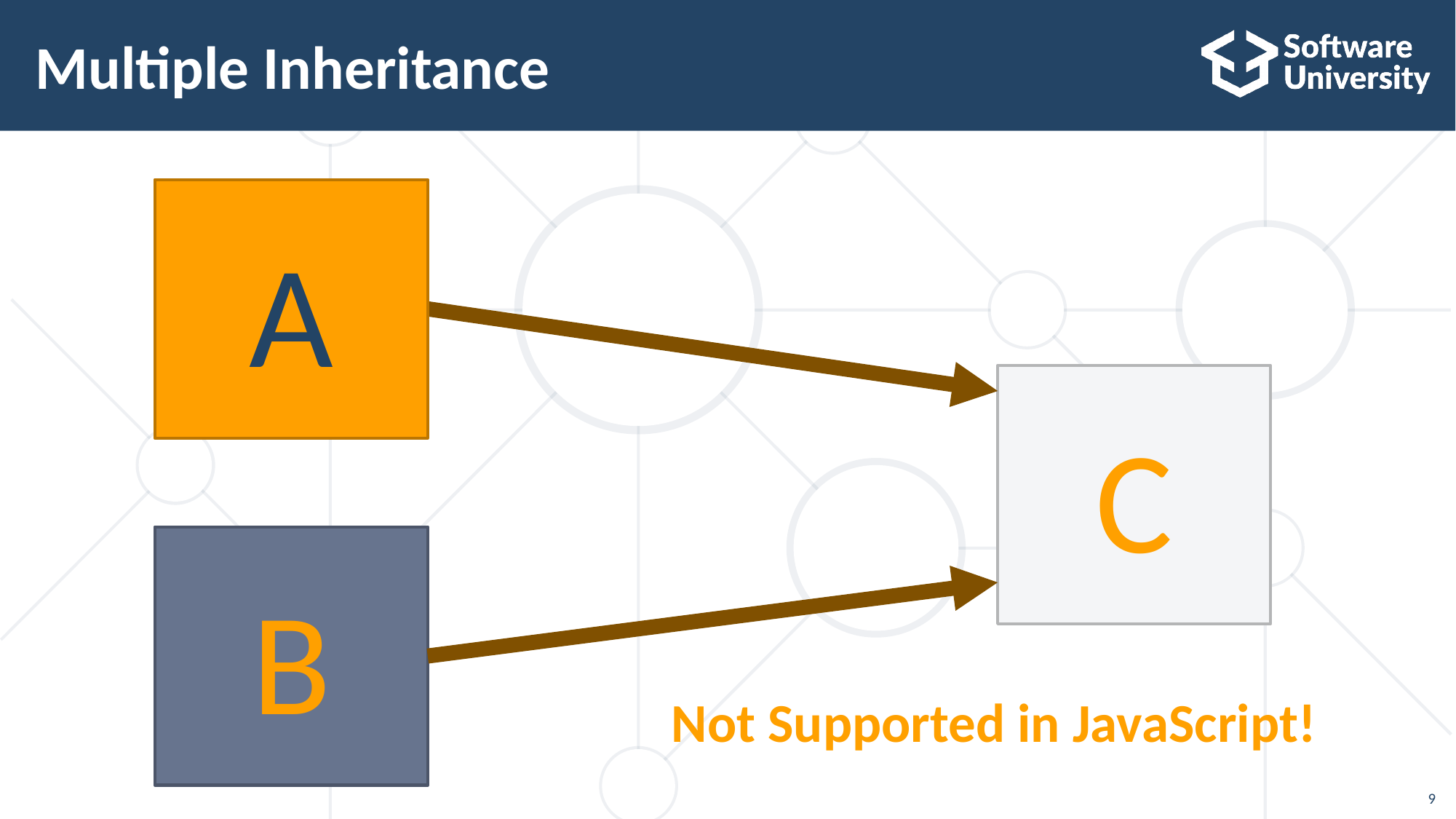

# Multiple Inheritance
A
C
B
Not Supported in JavaScript!
9